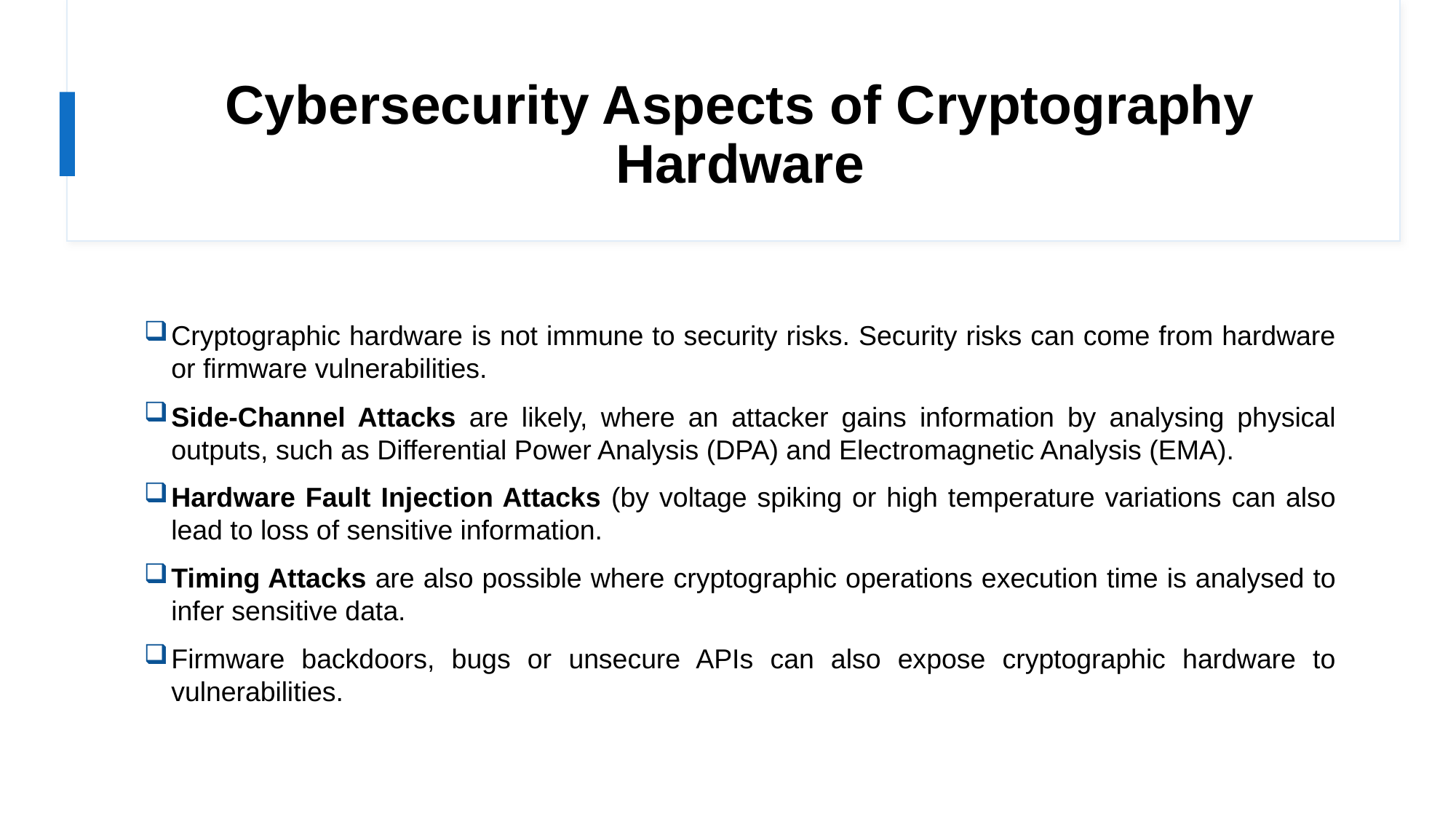

# Cybersecurity Aspects of Cryptography Hardware

Cryptographic hardware is not immune to security risks. Security risks can come from hardware or firmware vulnerabilities.
Side-Channel Attacks are likely, where an attacker gains information by analysing physical outputs, such as Differential Power Analysis (DPA) and Electromagnetic Analysis (EMA).
Hardware Fault Injection Attacks (by voltage spiking or high temperature variations can also lead to loss of sensitive information.
Timing Attacks are also possible where cryptographic operations execution time is analysed to infer sensitive data.
Firmware backdoors, bugs or unsecure APIs can also expose cryptographic hardware to vulnerabilities.